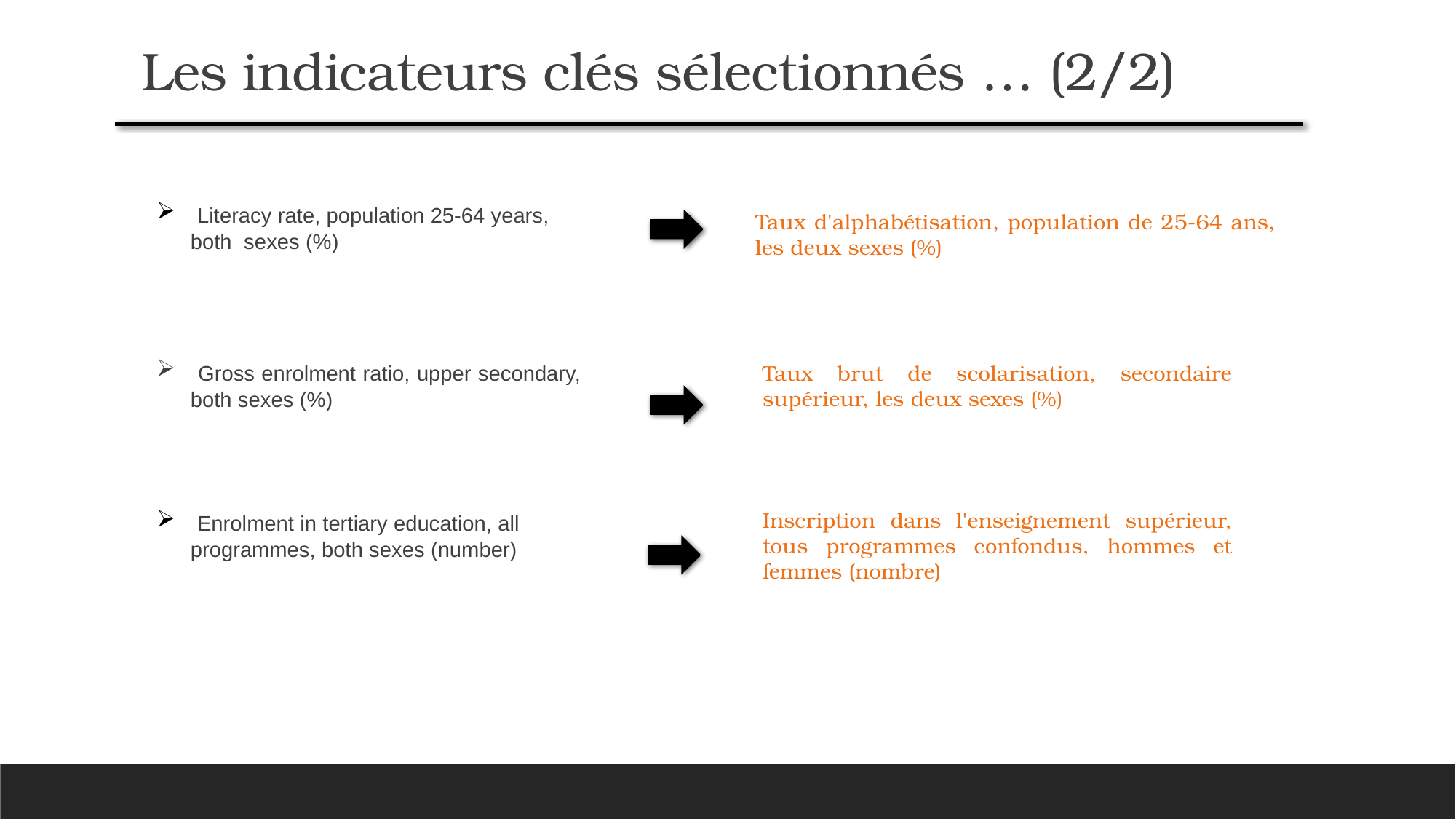

Les indicateurs clés sélectionnés … (2/2)

Taux d'alphabétisation, population de 25-64 ans, les deux sexes (%)

Taux brut de scolarisation, secondaire supérieur, les deux sexes (%)

Inscription dans l'enseignement supérieur, tous programmes confondus, hommes et femmes (nombre)

 Literacy rate, population 25-64 years, both  sexes (%)
 Gross enrolment ratio, upper secondary, both sexes (%)
 Enrolment in tertiary education, all programmes, both sexes (number)